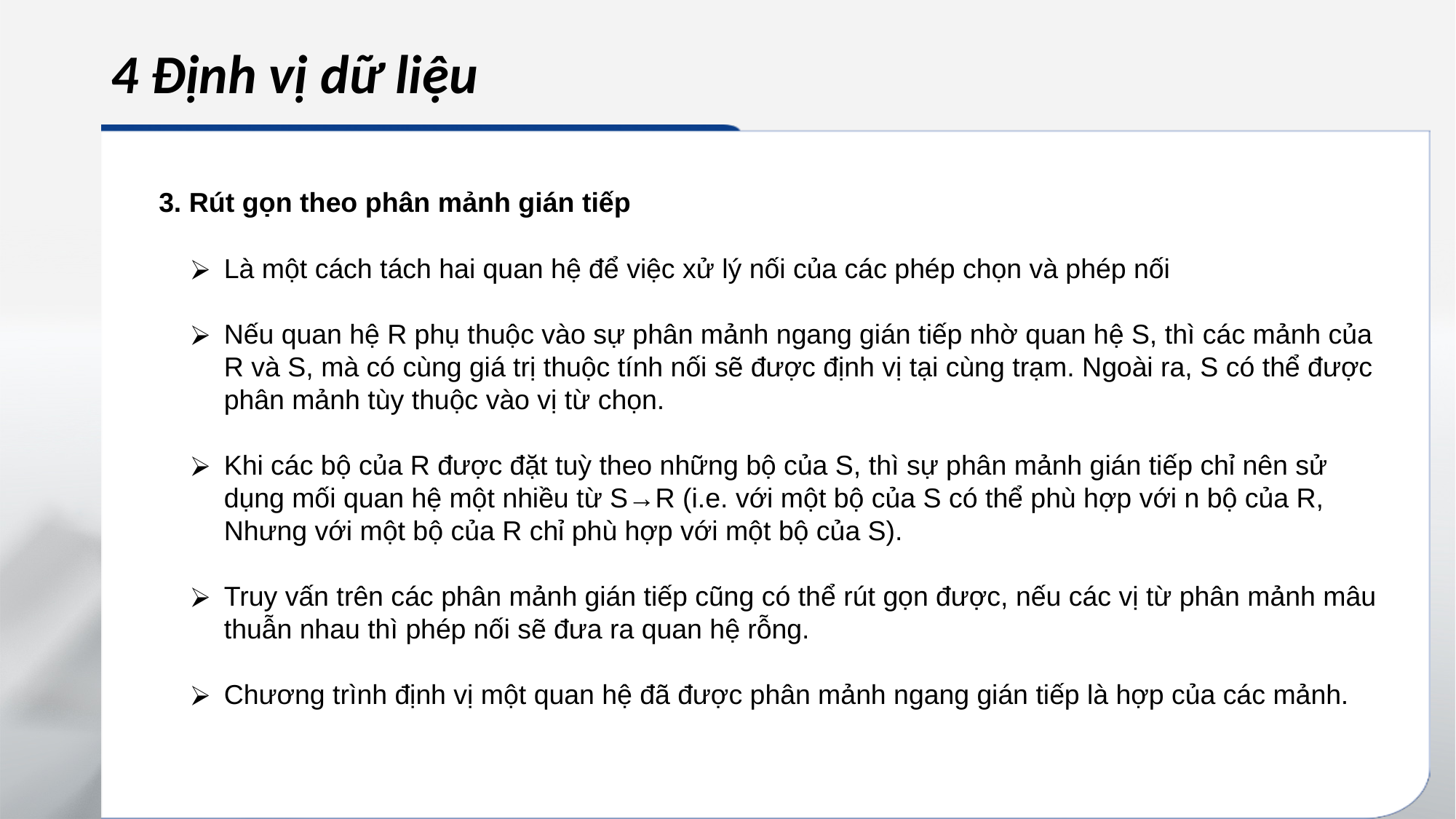

# 4 Định vị dữ liệu
3. Rút gọn theo phân mảnh gián tiếp
Là một cách tách hai quan hệ để việc xử lý nối của các phép chọn và phép nối

Nếu quan hệ R phụ thuộc vào sự phân mảnh ngang gián tiếp nhờ quan hệ S, thì các mảnh của R và S, mà có cùng giá trị thuộc tính nối sẽ được định vị tại cùng trạm. Ngoài ra, S có thể được phân mảnh tùy thuộc vào vị từ chọn.

Khi các bộ của R được đặt tuỳ theo những bộ của S, thì sự phân mảnh gián tiếp chỉ nên sử dụng mối quan hệ một nhiều từ S→R (i.e. với một bộ của S có thể phù hợp với n bộ của R, Nhưng với một bộ của R chỉ phù hợp với một bộ của S).

Truy vấn trên các phân mảnh gián tiếp cũng có thể rút gọn được, nếu các vị từ phân mảnh mâu thuẫn nhau thì phép nối sẽ đưa ra quan hệ rỗng.

Chương trình định vị một quan hệ đã được phân mảnh ngang gián tiếp là hợp của các mảnh.